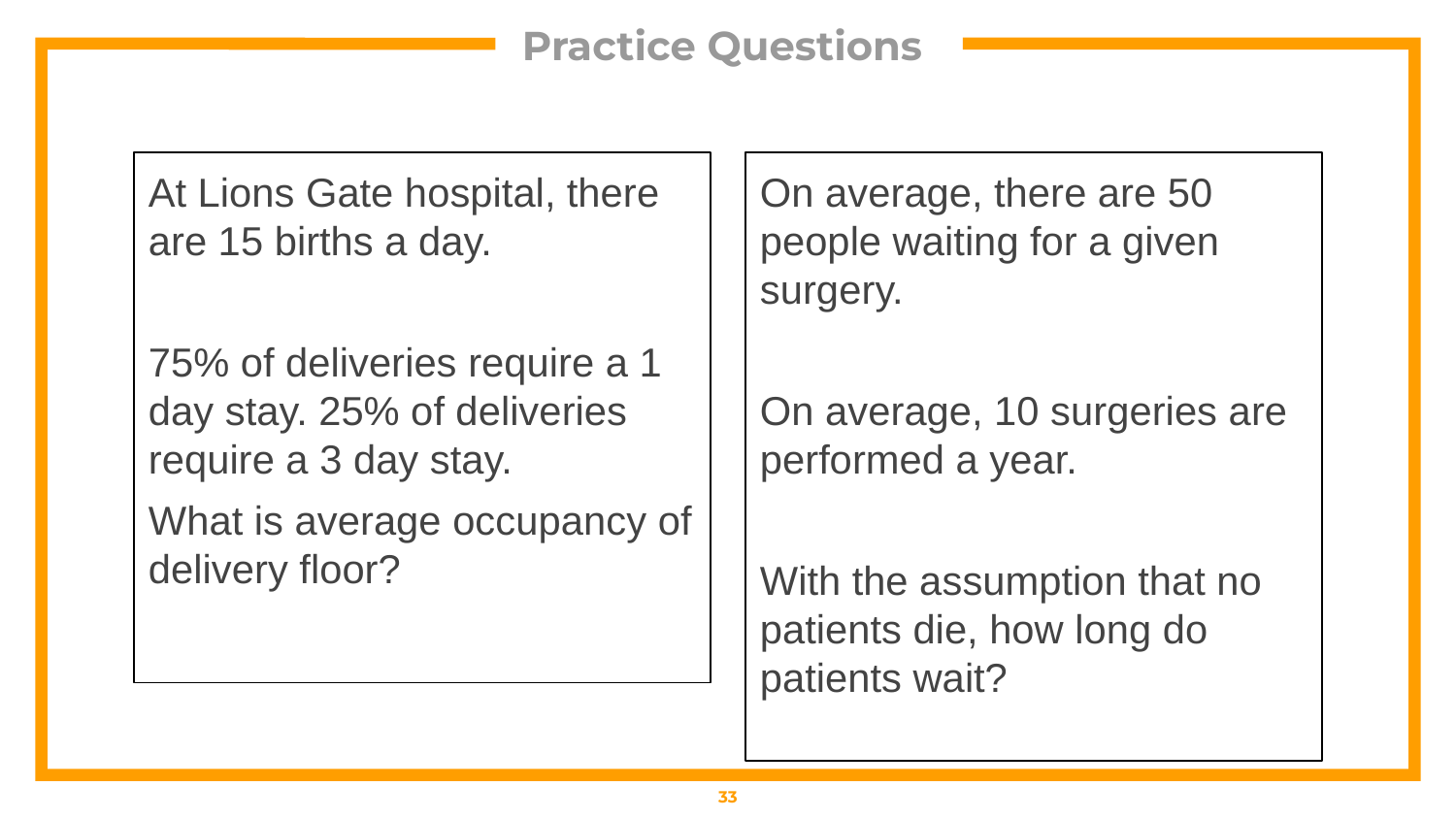

# Practice Questions
At Lions Gate hospital, there are 15 births a day.

75% of deliveries require a 1 day stay. 25% of deliveries require a 3 day stay.
What is average occupancy of delivery floor?
On average, there are 50 people waiting for a given surgery.

On average, 10 surgeries are performed a year.

With the assumption that no patients die, how long do patients wait?
33